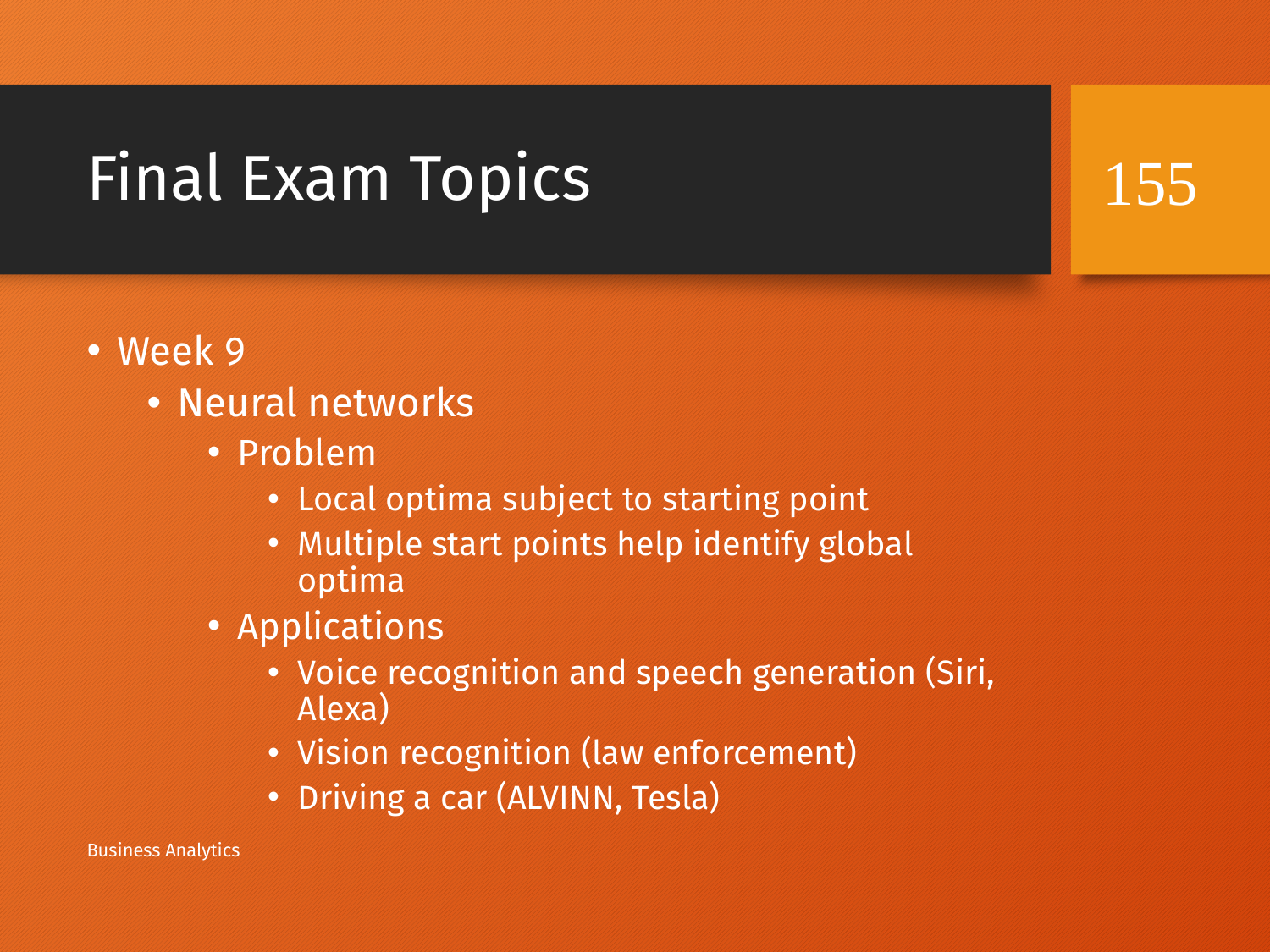

# Final Exam Topics
155
Week 9
Neural networks
Problem
Local optima subject to starting point
Multiple start points help identify global optima
Applications
Voice recognition and speech generation (Siri, Alexa)
Vision recognition (law enforcement)
Driving a car (ALVINN, Tesla)
Business Analytics